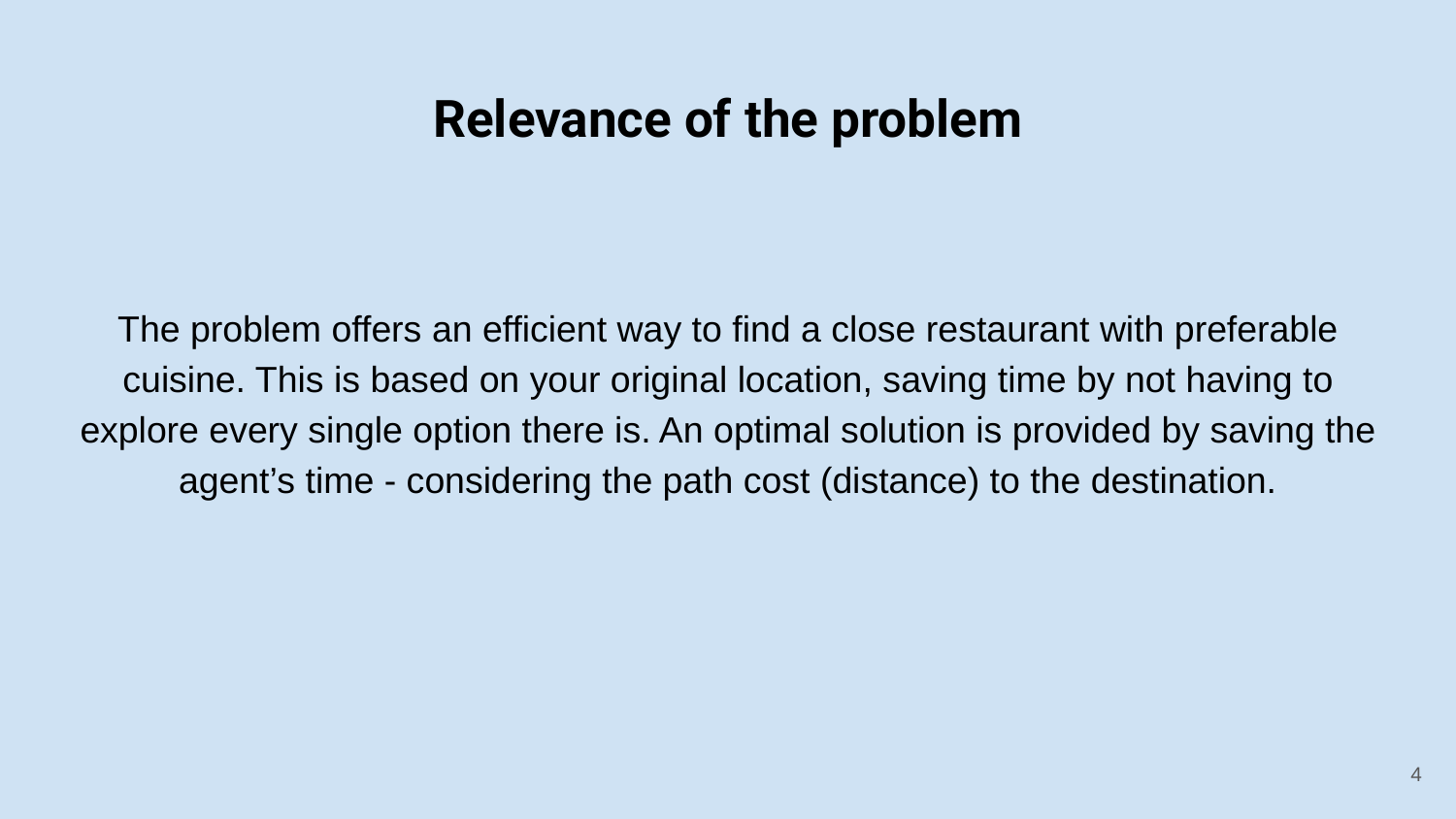

# Relevance of the problem
The problem offers an efficient way to find a close restaurant with preferable cuisine. This is based on your original location, saving time by not having to explore every single option there is. An optimal solution is provided by saving the agent’s time - considering the path cost (distance) to the destination.
4